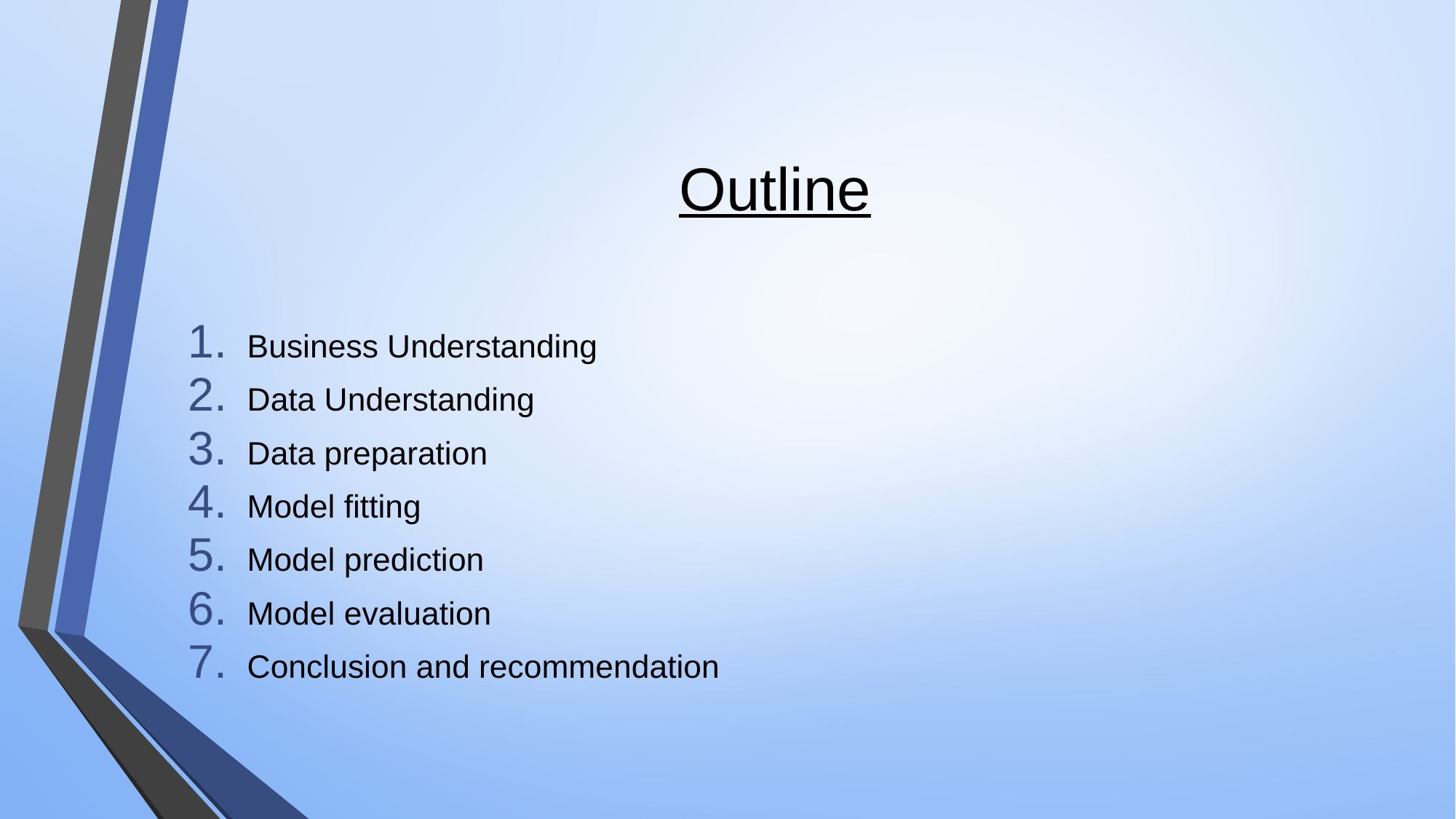

# Outline
Business Understanding
Data Understanding
Data preparation
Model fitting
Model prediction
Model evaluation
Conclusion and recommendation